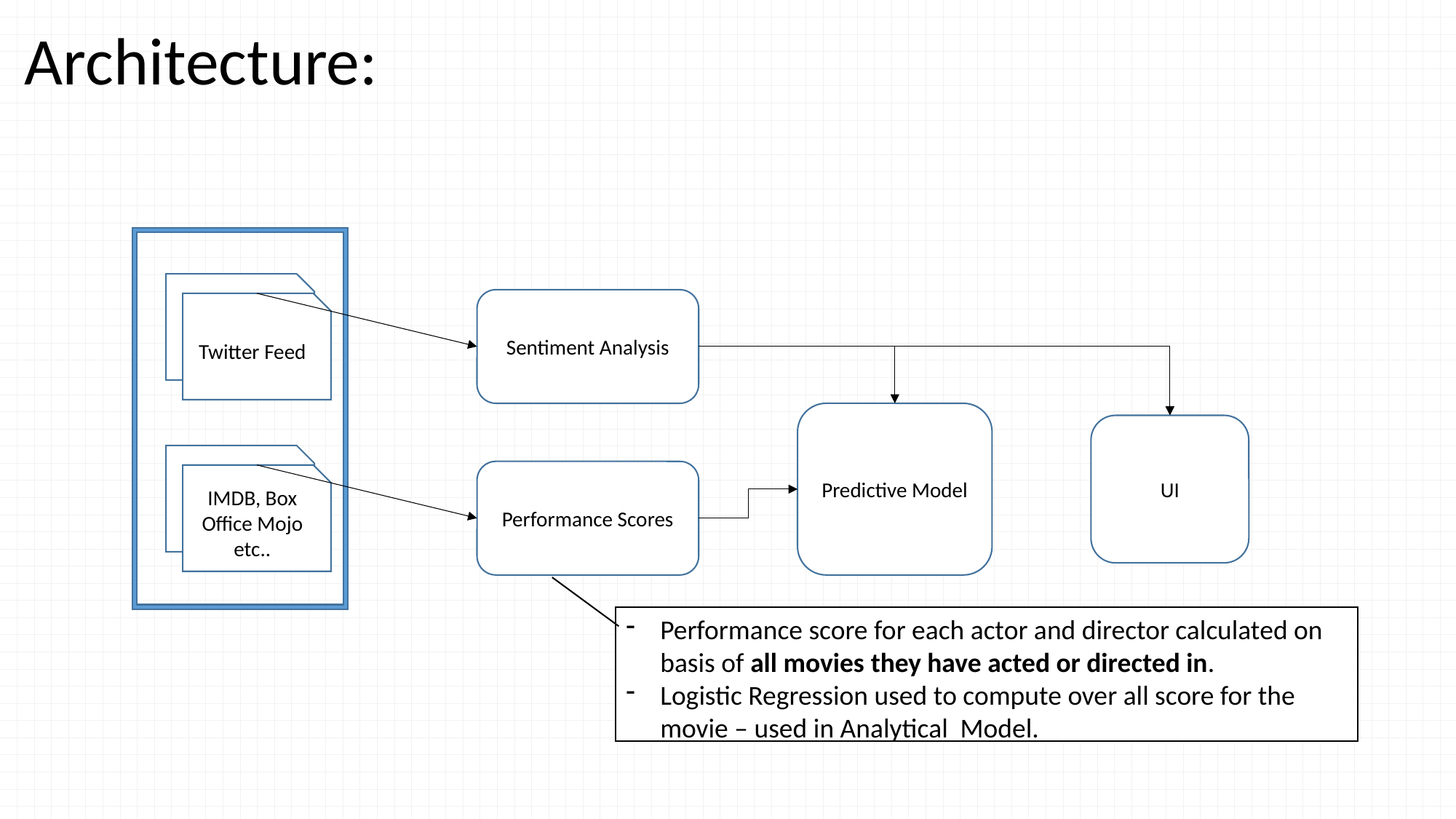

# Architecture:

Sentiment Analysis
Twitter Feed
Predictive Model
UI

Performance Scores
IMDB, Box Office Mojo etc..
Performance score for each actor and director calculated on basis of all movies they have acted or directed in.
Logistic Regression used to compute over all score for the movie – used in Analytical  Model.